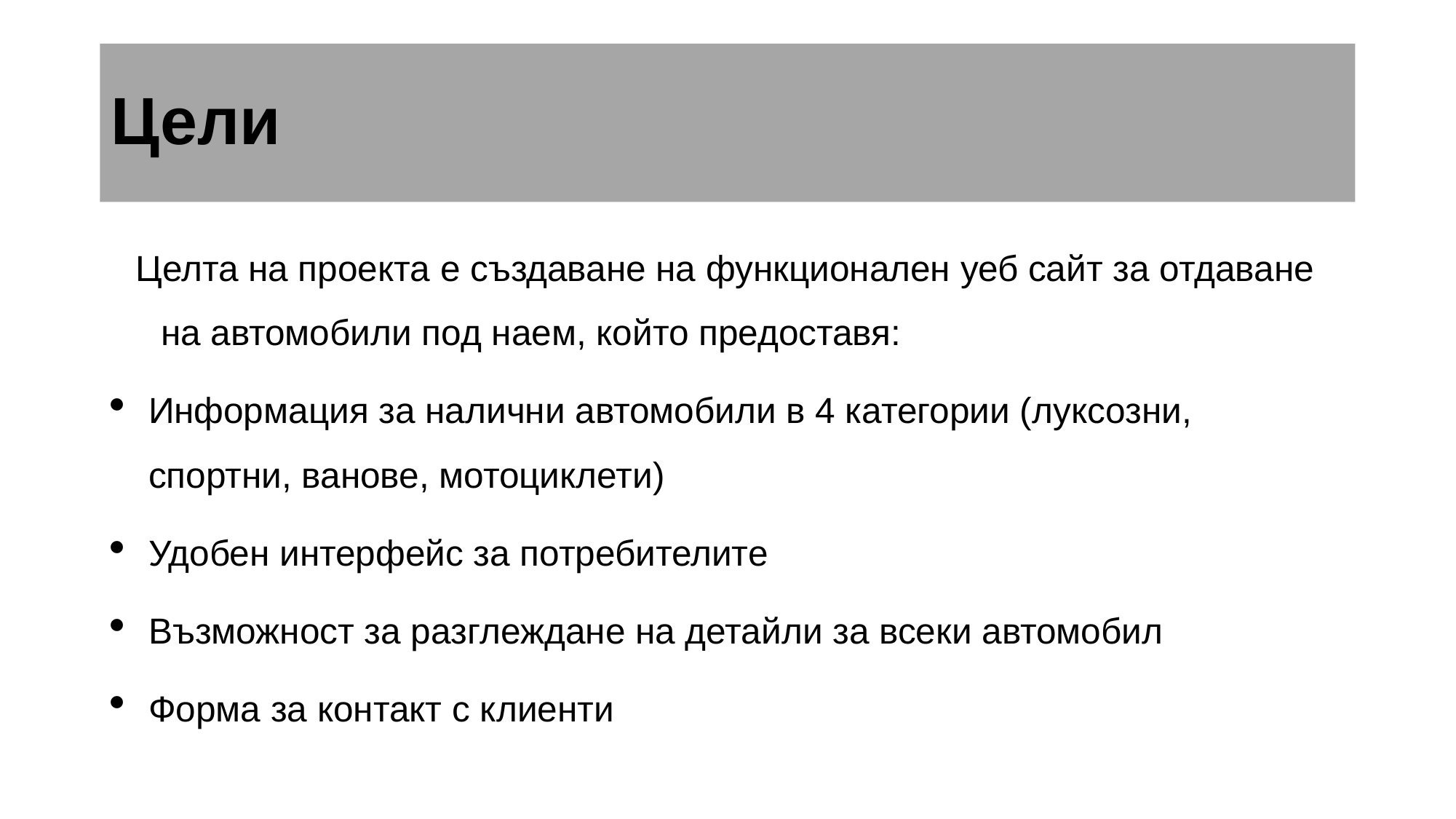

# Цели
Целта на проекта e създаване на функционален уеб сайт за отдаване на автомобили под наем, който предоставя:
Информация за налични автомобили в 4 категории (луксозни, спортни, ванове, мотоциклети)
Удобен интерфейс за потребителите
Възможност за разглеждане на детайли за всеки автомобил
Форма за контакт с клиенти